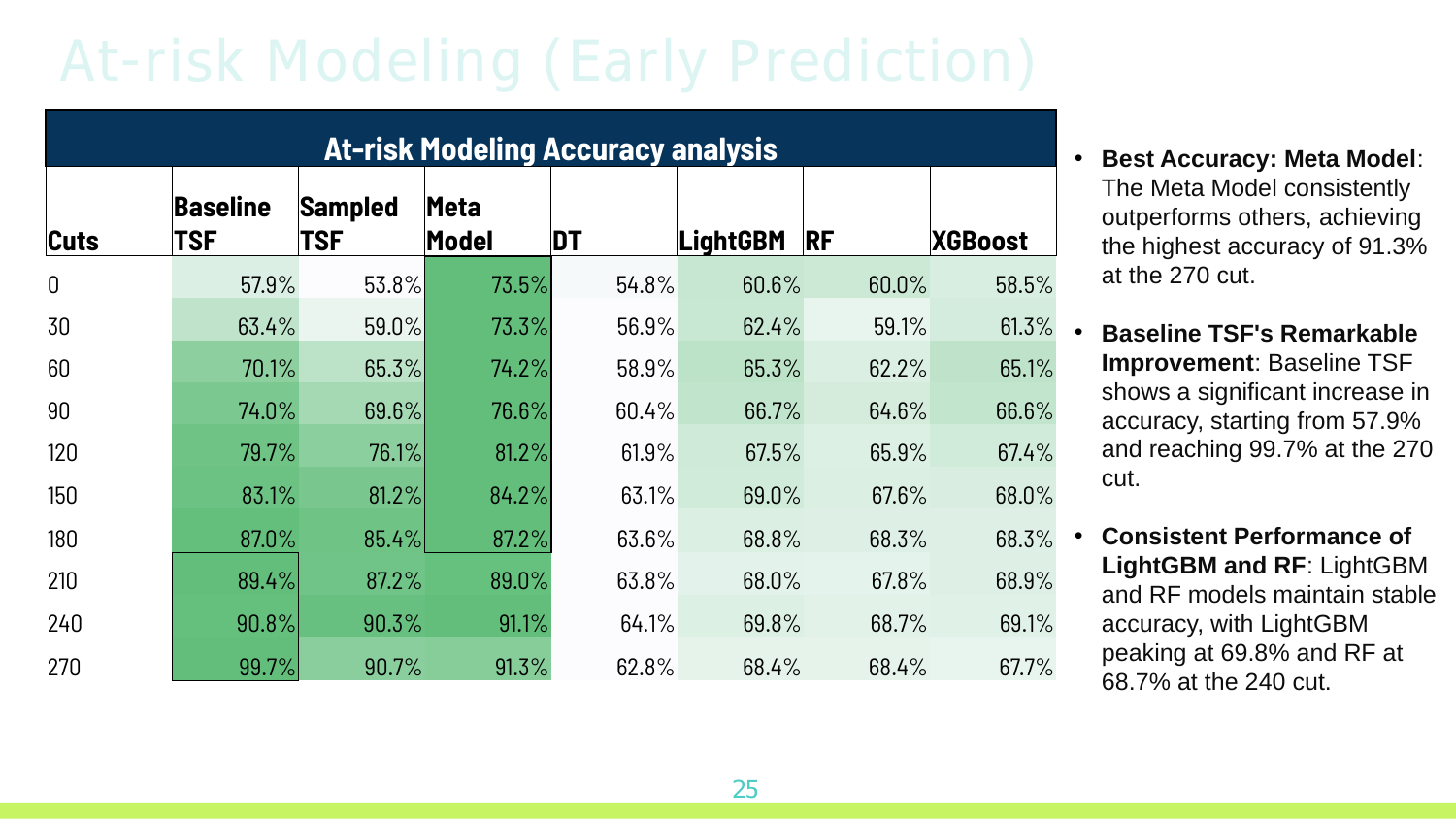

At-risk Modeling (Early Prediction)
| At-risk Modeling Accuracy analysis |  |  |  |  |  |  |  |
| --- | --- | --- | --- | --- | --- | --- | --- |
| Cuts | Baseline TSF | Sampled TSF | Meta Model | DT | LightGBM | RF | XGBoost |
| 0 | 57.9% | 53.8% | 73.5% | 54.8% | 60.6% | 60.0% | 58.5% |
| 30 | 63.4% | 59.0% | 73.3% | 56.9% | 62.4% | 59.1% | 61.3% |
| 60 | 70.1% | 65.3% | 74.2% | 58.9% | 65.3% | 62.2% | 65.1% |
| 90 | 74.0% | 69.6% | 76.6% | 60.4% | 66.7% | 64.6% | 66.6% |
| 120 | 79.7% | 76.1% | 81.2% | 61.9% | 67.5% | 65.9% | 67.4% |
| 150 | 83.1% | 81.2% | 84.2% | 63.1% | 69.0% | 67.6% | 68.0% |
| 180 | 87.0% | 85.4% | 87.2% | 63.6% | 68.8% | 68.3% | 68.3% |
| 210 | 89.4% | 87.2% | 89.0% | 63.8% | 68.0% | 67.8% | 68.9% |
| 240 | 90.8% | 90.3% | 91.1% | 64.1% | 69.8% | 68.7% | 69.1% |
| 270 | 99.7% | 90.7% | 91.3% | 62.8% | 68.4% | 68.4% | 67.7% |
Best Accuracy: Meta Model: The Meta Model consistently outperforms others, achieving the highest accuracy of 91.3% at the 270 cut.

Baseline TSF's Remarkable Improvement: Baseline TSF shows a significant increase in accuracy, starting from 57.9% and reaching 99.7% at the 270 cut.

Consistent Performance of LightGBM and RF: LightGBM and RF models maintain stable accuracy, with LightGBM peaking at 69.8% and RF at 68.7% at the 240 cut.

25